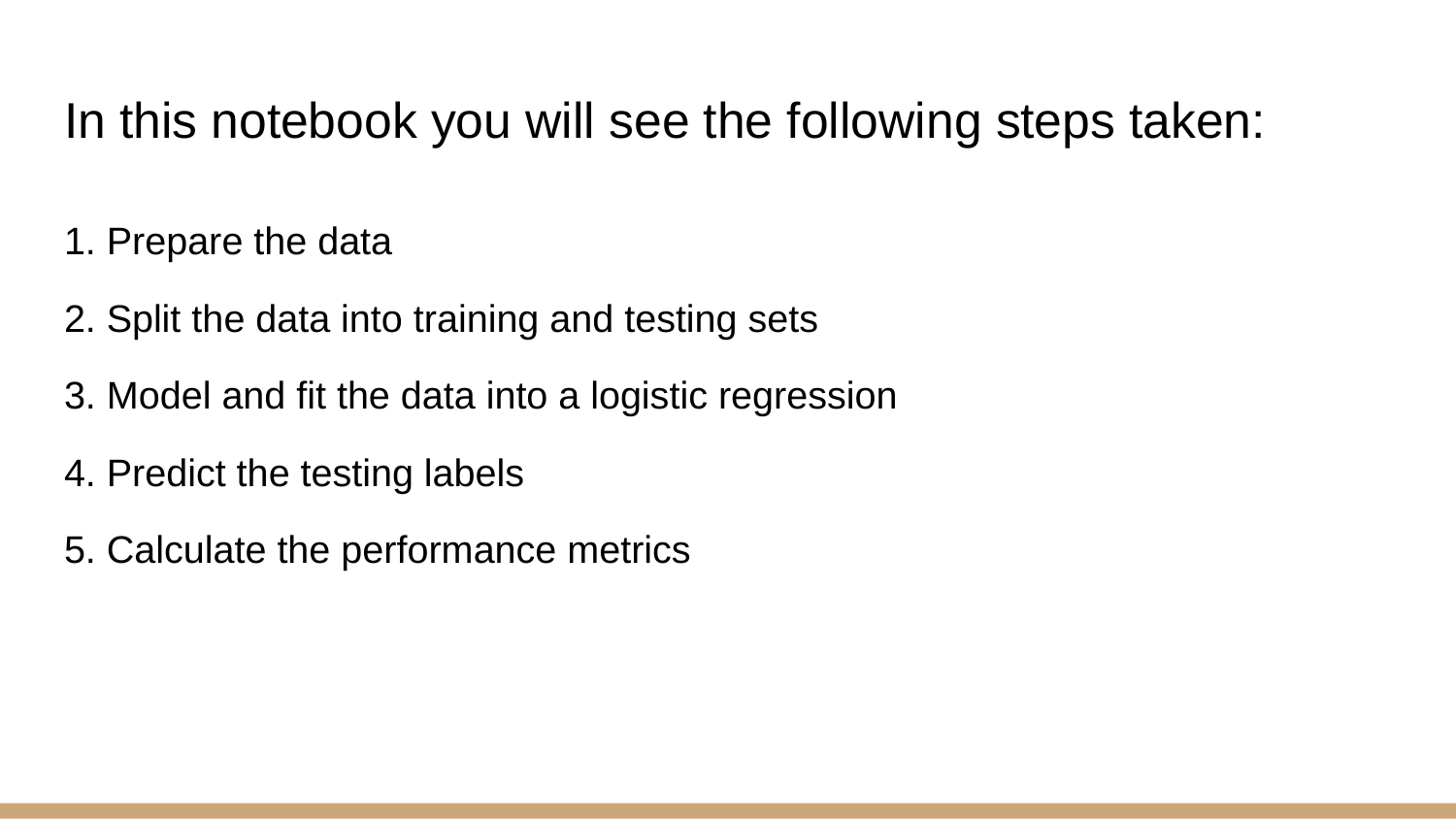

# In this notebook you will see the following steps taken:
1. Prepare the data
2. Split the data into training and testing sets
3. Model and fit the data into a logistic regression
4. Predict the testing labels
5. Calculate the performance metrics